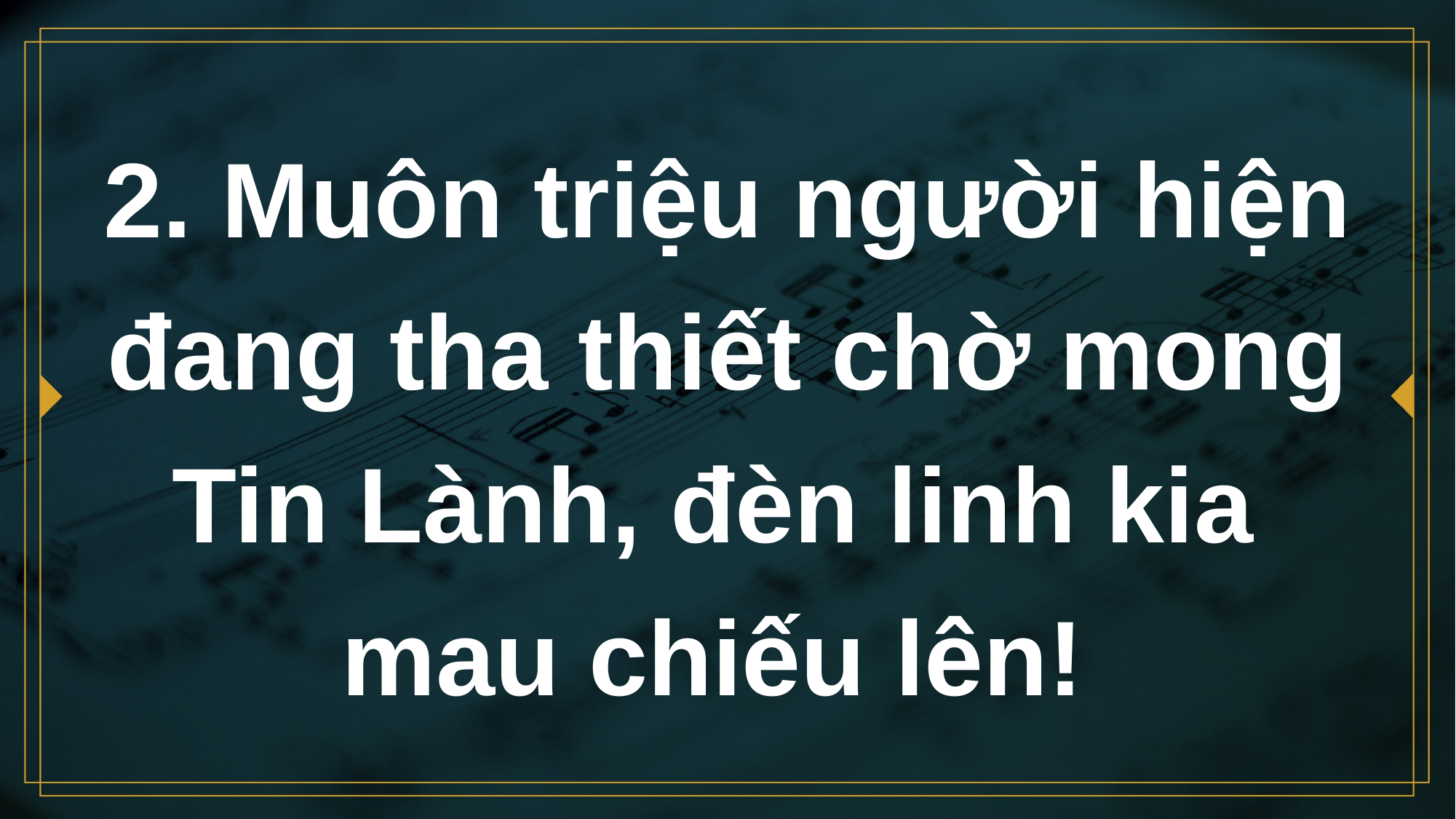

# 2. Muôn triệu người hiện đang tha thiết chờ mong Tin Lành, đèn linh kia mau chiếu lên!